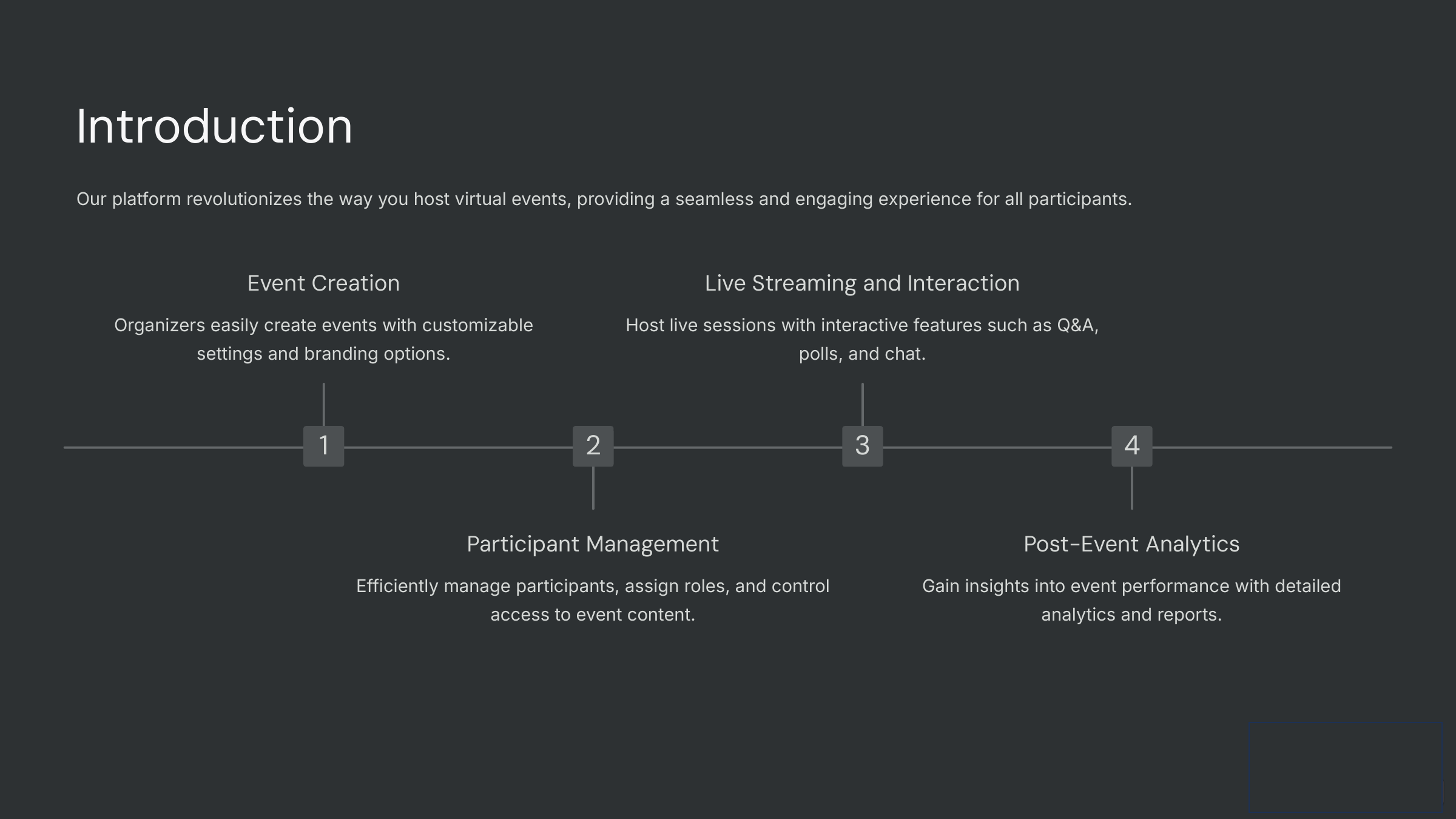

Introduction
Our platform revolutionizes the way you host virtual events, providing a seamless and engaging experience for all participants.
Event Creation
Live Streaming and Interaction
Organizers easily create events with customizable settings and branding options.
Host live sessions with interactive features such as Q&A, polls, and chat.

1
2
3
4

Participant Management
Post-Event Analytics
Efficiently manage participants, assign roles, and control access to event content.
Gain insights into event performance with detailed analytics and reports.